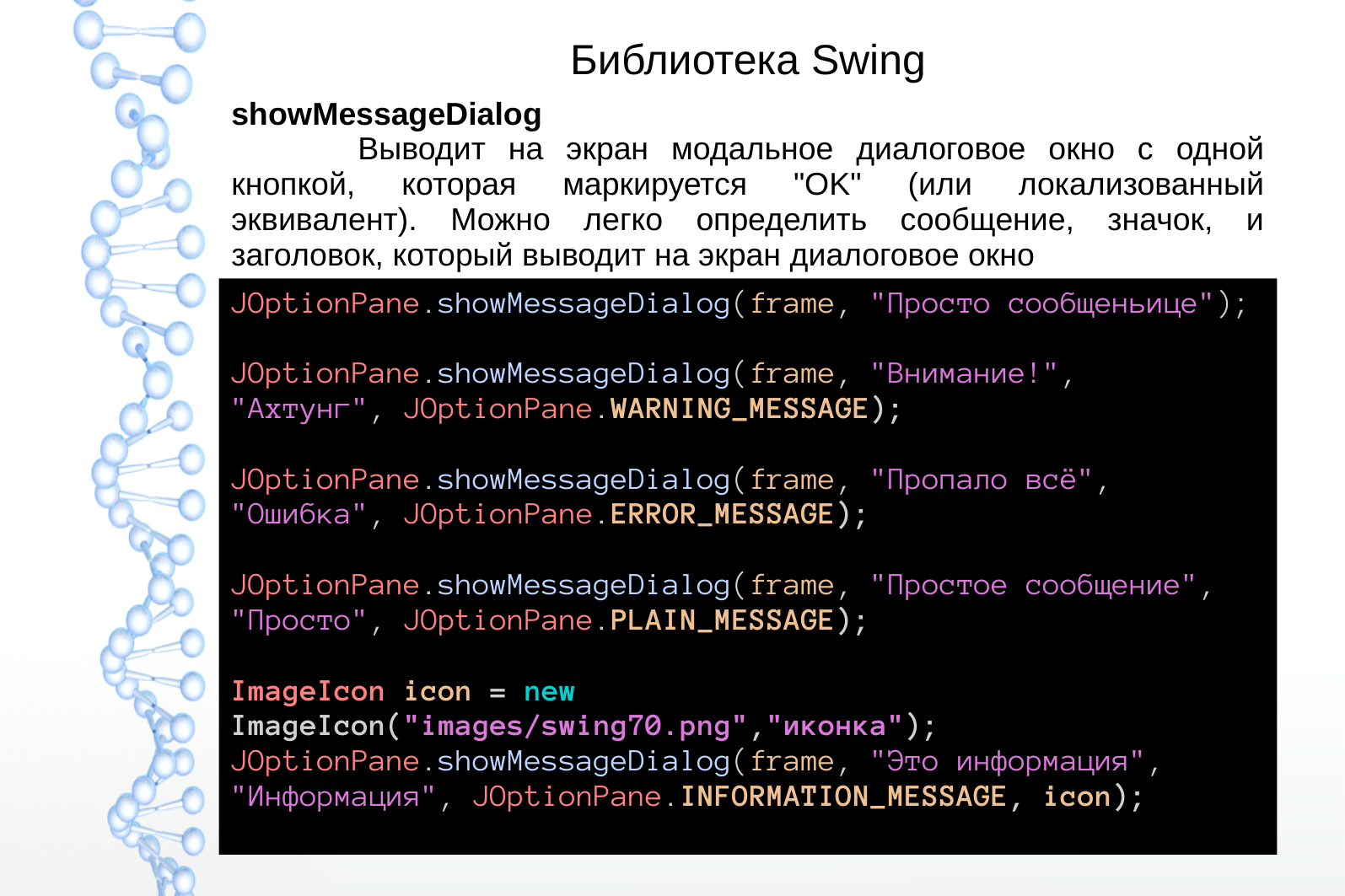

# Библиотека Swing
showMessageDialog
	Выводит на экран модальное диалоговое окно с одной кнопкой, которая маркируется "OK" (или локализованный эквивалент). Можно легко определить сообщение, значок, и заголовок, который выводит на экран диалоговое окно
JOptionPane.showMessageDialog(frame, "Просто сообщеньице");

JOptionPane.showMessageDialog(frame, "Внимание!",
"Ахтунг", JOptionPane.WARNING_MESSAGE);

JOptionPane.showMessageDialog(frame, "Пропало всё",
"Ошибка", JOptionPane.ERROR_MESSAGE);

JOptionPane.showMessageDialog(frame, "Простое сообщение",
"Просто", JOptionPane.PLAIN_MESSAGE);

ImageIcon icon = new 	ImageIcon("images/swing70.png","иконка");
JOptionPane.showMessageDialog(frame, "Это информация",
"Информация", JOptionPane.INFORMATION_MESSAGE, icon);